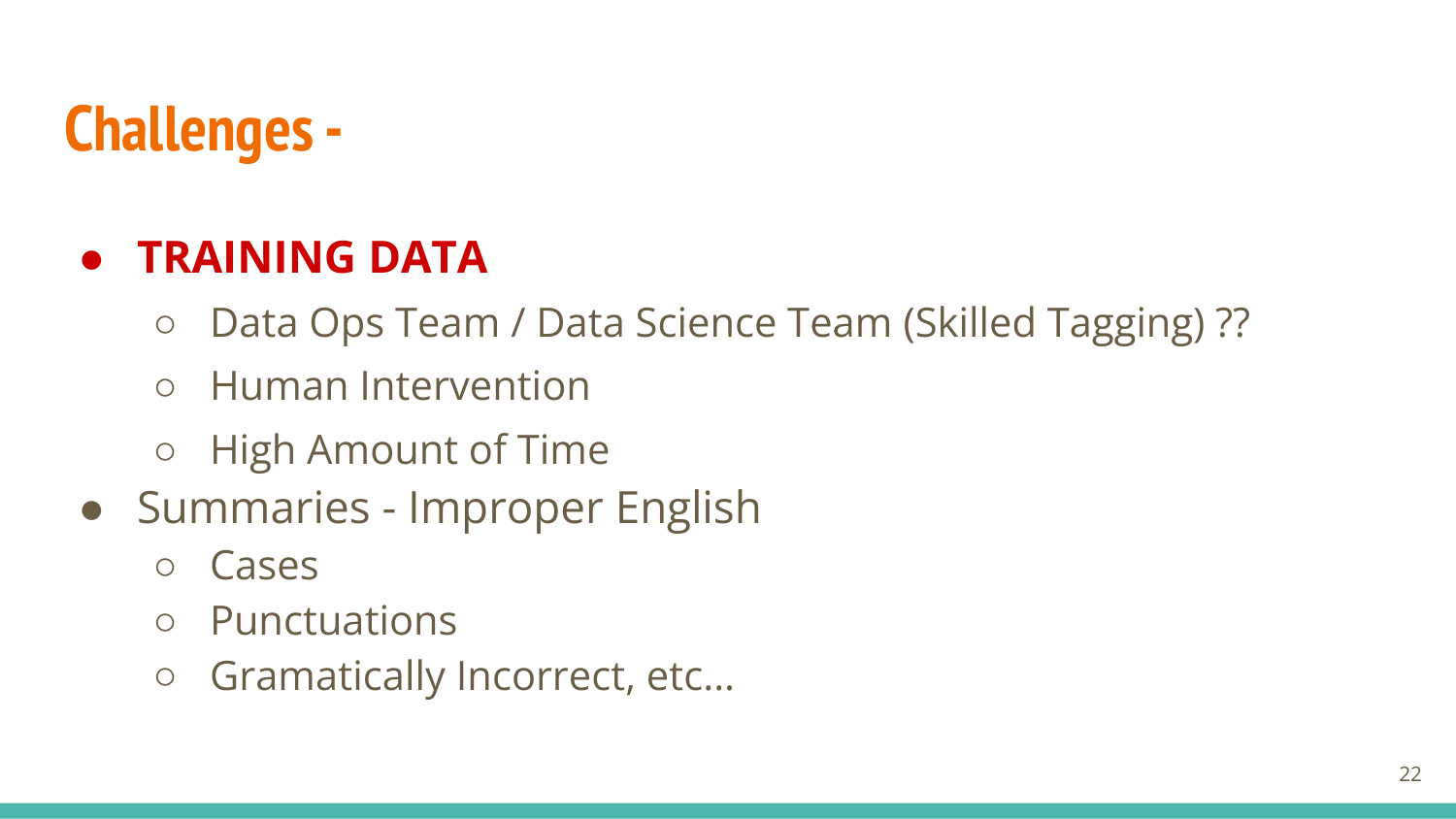

# Challenges -
TRAINING DATA
Data Ops Team / Data Science Team (Skilled Tagging) ??
Human Intervention
High Amount of Time
Summaries - Improper English
Cases
Punctuations
Gramatically Incorrect, etc...
22